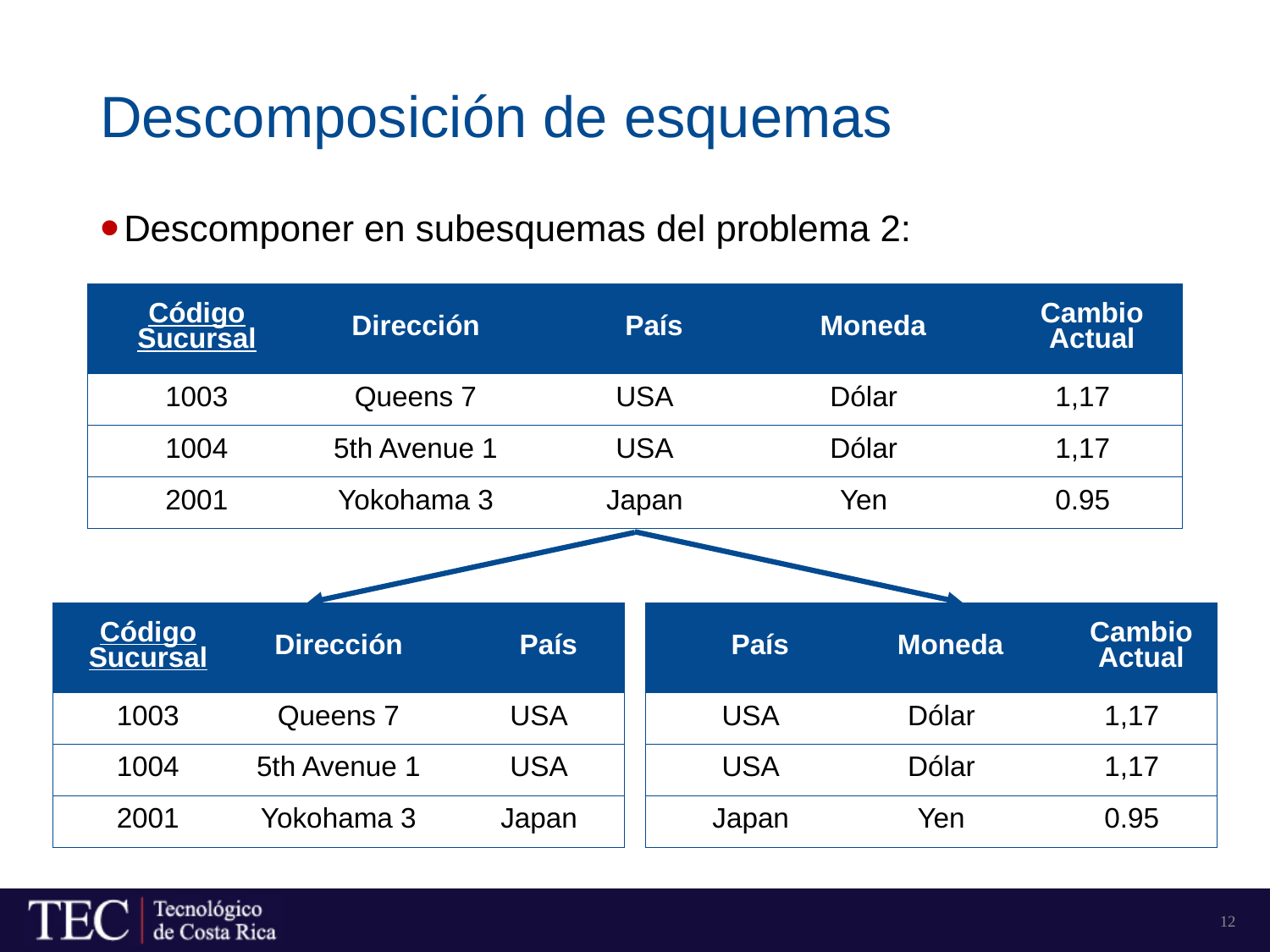

# Descomposición de esquemas
Descomponer en subesquemas del problema 2:
| Código Sucursal | Dirección | País | Moneda | Cambio Actual |
| --- | --- | --- | --- | --- |
| 1003 | Queens 7 | USA | Dólar | 1,17 |
| 1004 | 5th Avenue 1 | USA | Dólar | 1,17 |
| 2001 | Yokohama 3 | Japan | Yen | 0.95 |
| Código Sucursal | Dirección | País |
| --- | --- | --- |
| 1003 | Queens 7 | USA |
| 1004 | 5th Avenue 1 | USA |
| 2001 | Yokohama 3 | Japan |
| País | Moneda | Cambio Actual |
| --- | --- | --- |
| USA | Dólar | 1,17 |
| USA | Dólar | 1,17 |
| Japan | Yen | 0.95 |
12